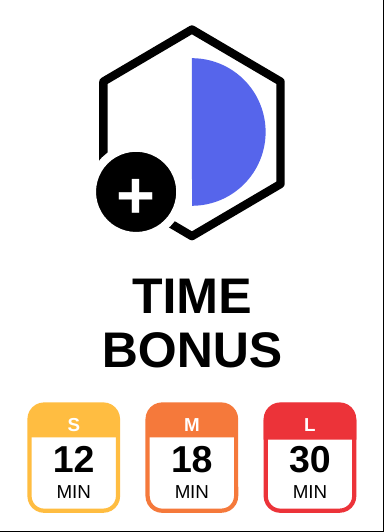

+
# TIME BONUS

S
12
MIN

M
18
MIN

L
30
MIN